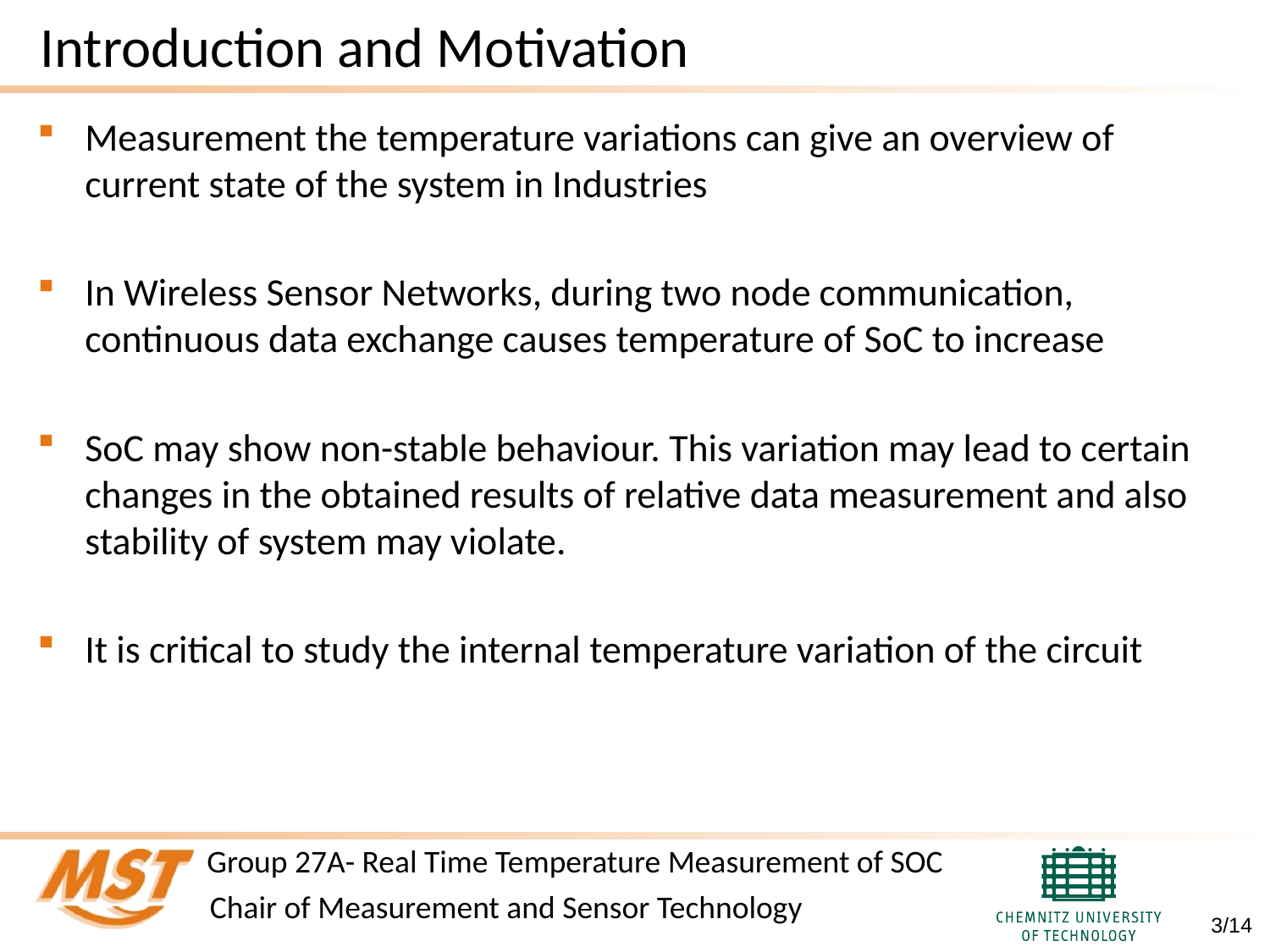

# Introduction and Motivation
Measurement the temperature variations can give an overview of current state of the system in Industries

In Wireless Sensor Networks, during two node communication, continuous data exchange causes temperature of SoC to increase

SoC may show non-stable behaviour. This variation may lead to certain changes in the obtained results of relative data measurement and also stability of system may violate.

It is critical to study the internal temperature variation of the circuit